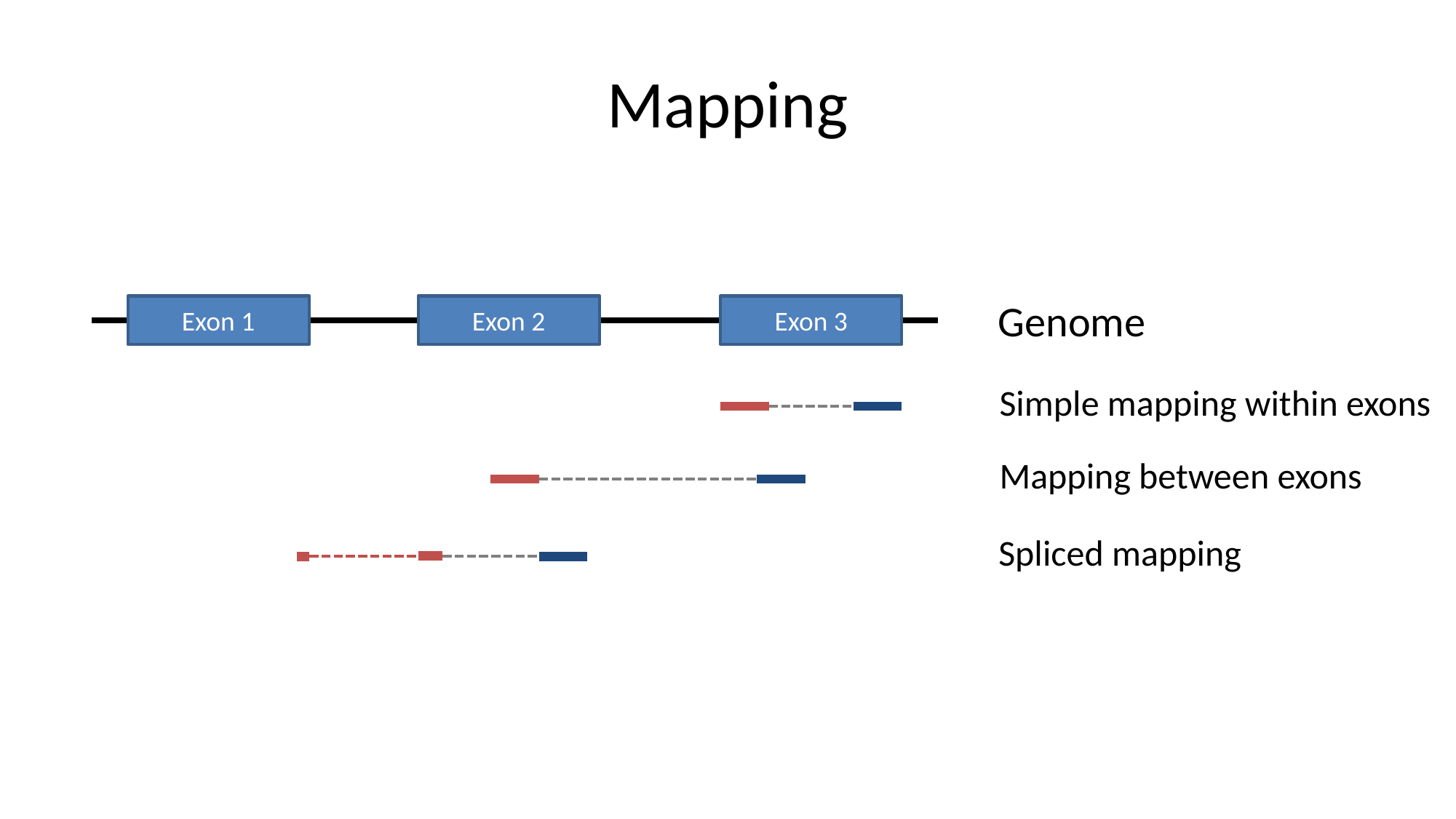

# Mapping
Genome
Exon 1
Exon 2
Exon 3
Simple mapping within exons
Mapping between exons
Spliced mapping